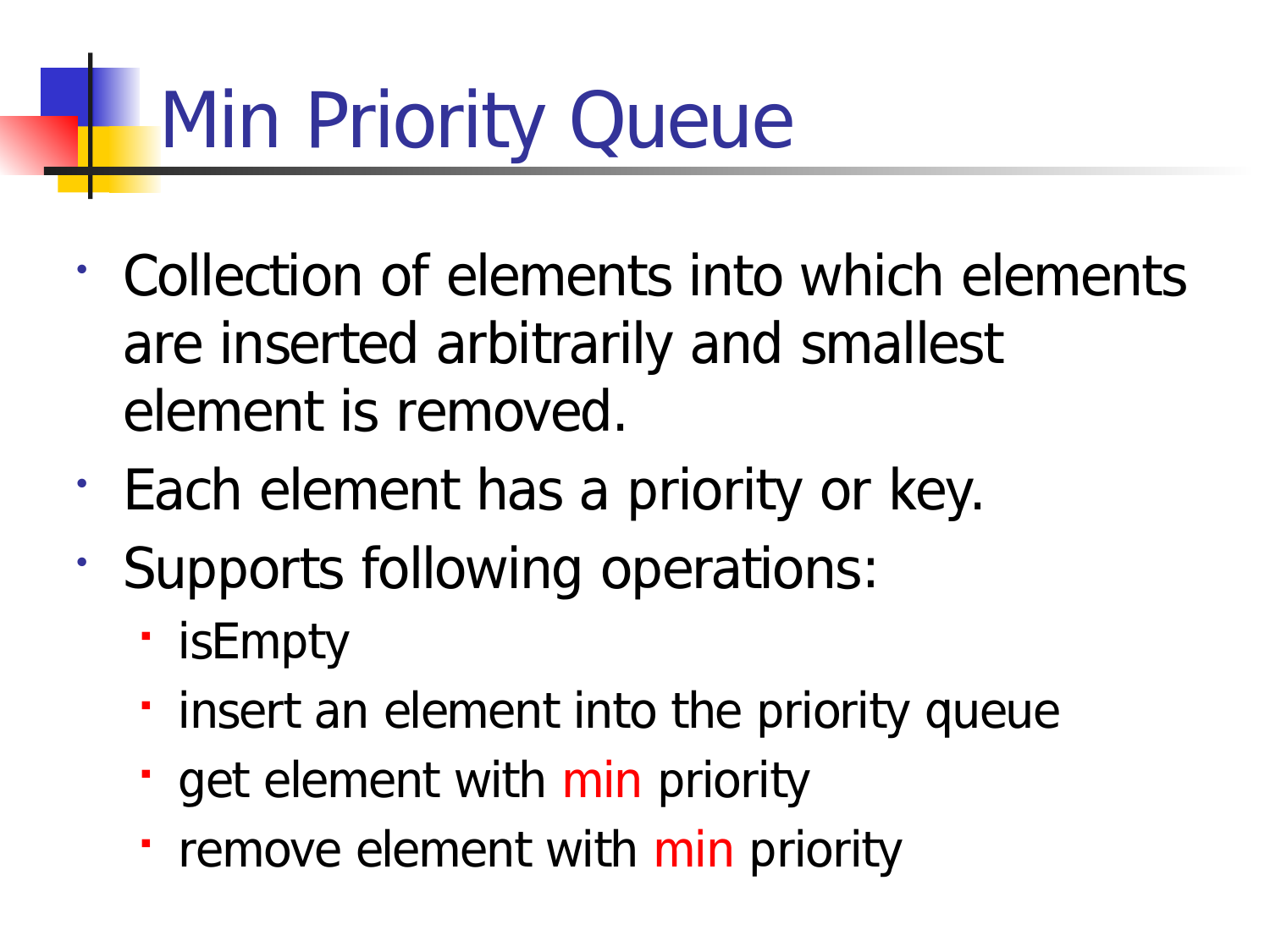

# Min Priority Queue
Collection of elements into which elements are inserted arbitrarily and smallest element is removed.
Each element has a priority or key.
Supports following operations:
isEmpty
insert an element into the priority queue
get element with min priority
remove element with min priority